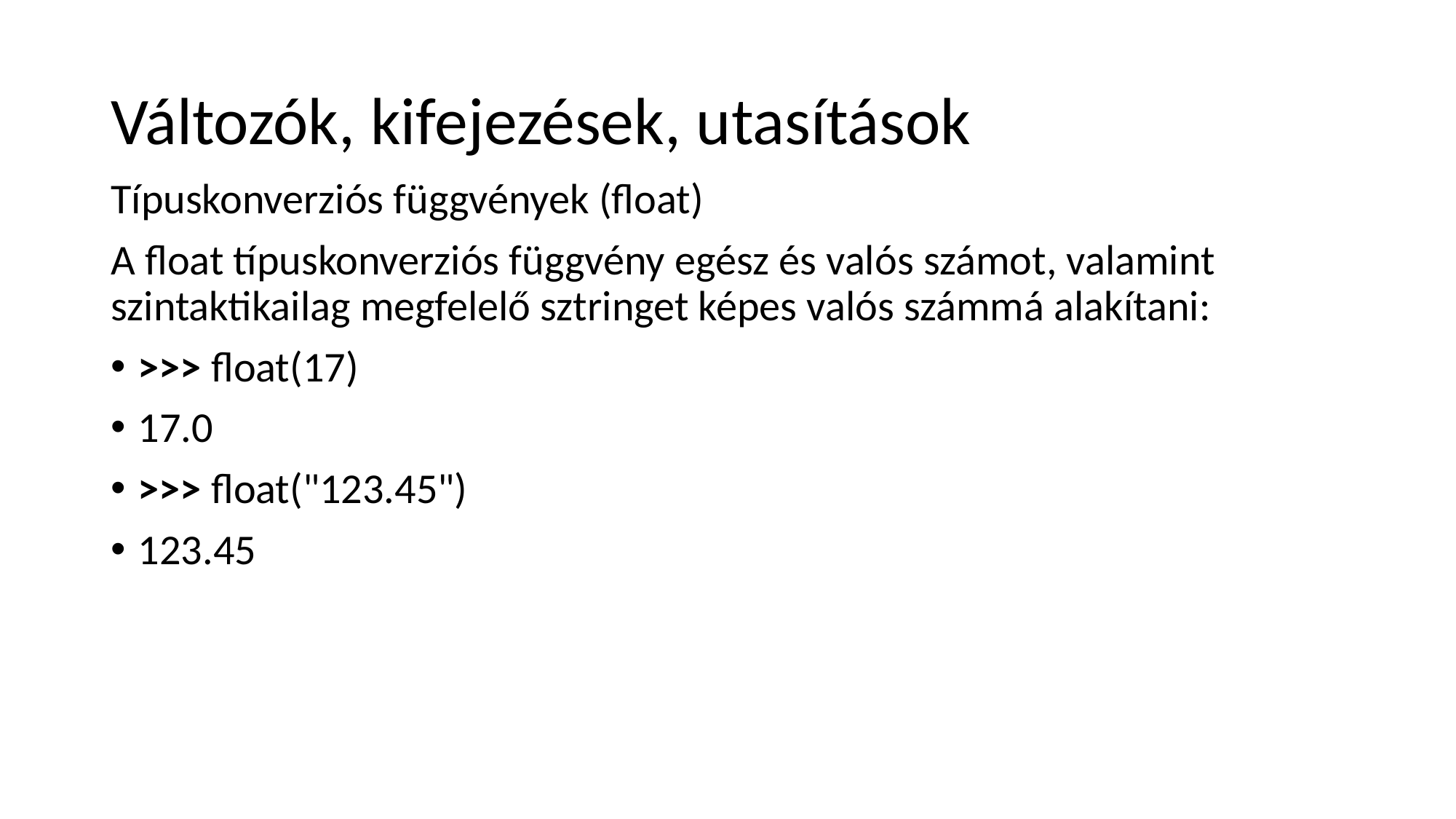

# Változók, kifejezések, utasítások
Típuskonverziós függvények (float)
A float típuskonverziós függvény egész és valós számot, valamint szintaktikailag megfelelő sztringet képes valós számmá alakítani:
>>> float(17)
17.0
>>> float("123.45")
123.45